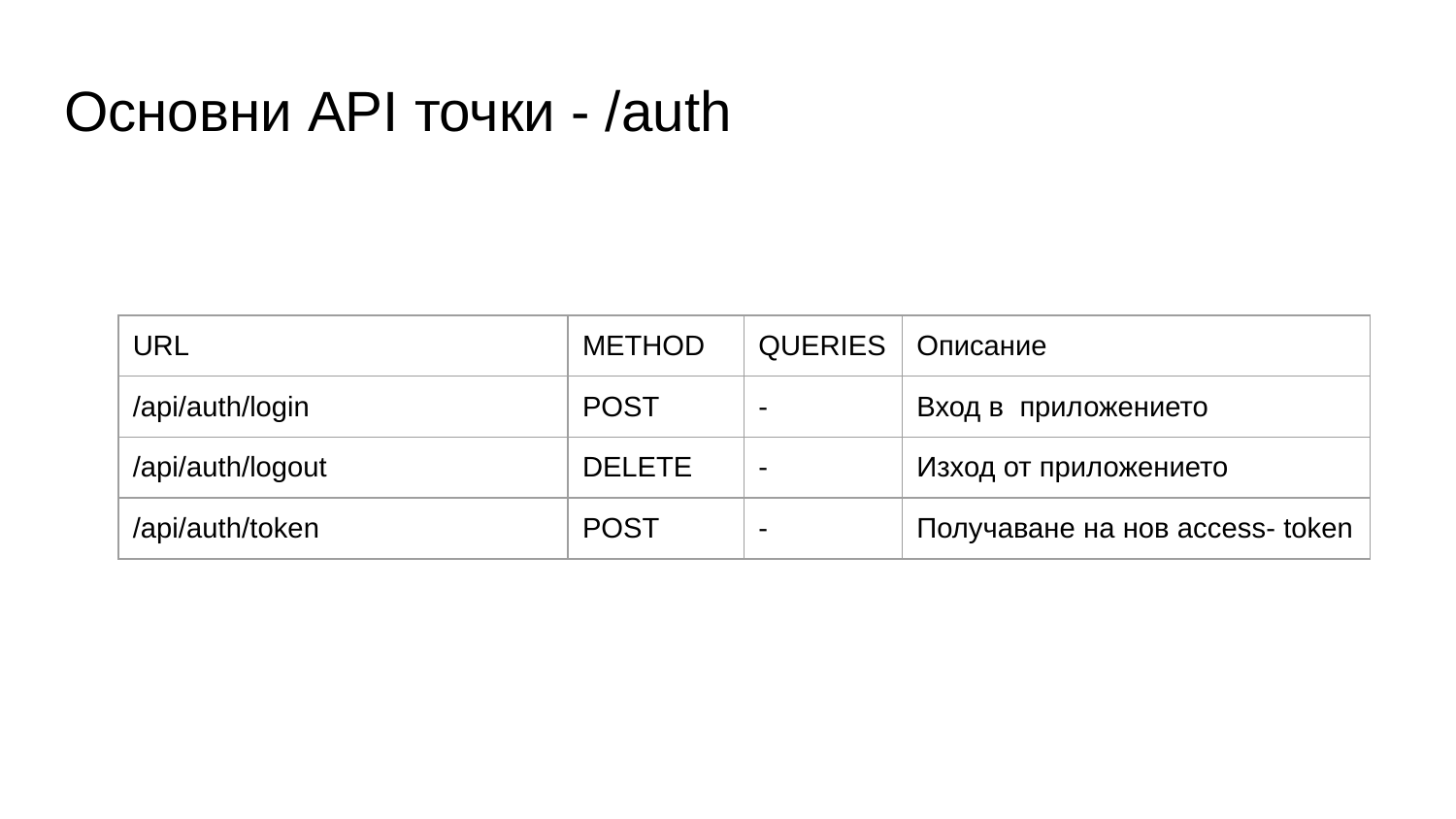

# Основни API точки - /auth
| URL | METHOD | QUERIES | Описание |
| --- | --- | --- | --- |
| /api/auth/login | POST | - | Вход в приложението |
| /api/auth/logout | DELETE | - | Изход от приложението |
| /api/auth/token | POST | - | Получаване на нов access- token |